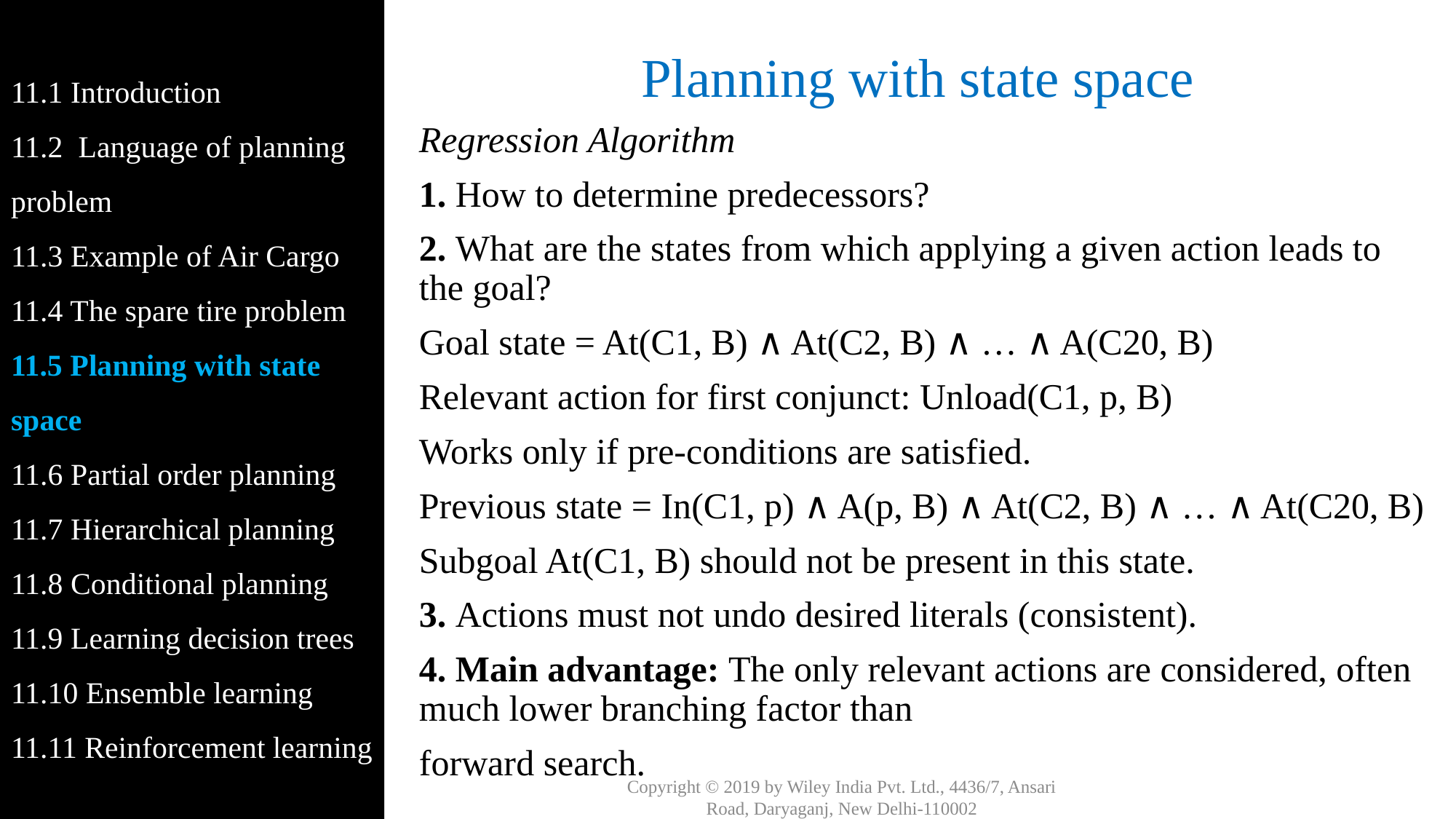

11.1 Introduction
11.2  Language of planning problem
11.3 Example of Air Cargo
11.4 The spare tire problem
11.5 Planning with state space
11.6 Partial order planning
11.7 Hierarchical planning
11.8 Conditional planning
11.9 Learning decision trees
11.10 Ensemble learning
11.11 Reinforcement learning
# Planning with state space
Regression Algorithm
1. How to determine predecessors?
2. What are the states from which applying a given action leads to the goal?
Goal state = At(C1, B) ∧ At(C2, B) ∧ … ∧ A(C20, B)
Relevant action for first conjunct: Unload(C1, p, B)
Works only if pre-conditions are satisfied.
Previous state = In(C1, p) ∧ A(p, B) ∧ At(C2, B) ∧ … ∧ At(C20, B)
Subgoal At(C1, B) should not be present in this state.
3. Actions must not undo desired literals (consistent).
4. Main advantage: The only relevant actions are considered, often much lower branching factor than
forward search.
Copyright © 2019 by Wiley India Pvt. Ltd., 4436/7, Ansari Road, Daryaganj, New Delhi-110002